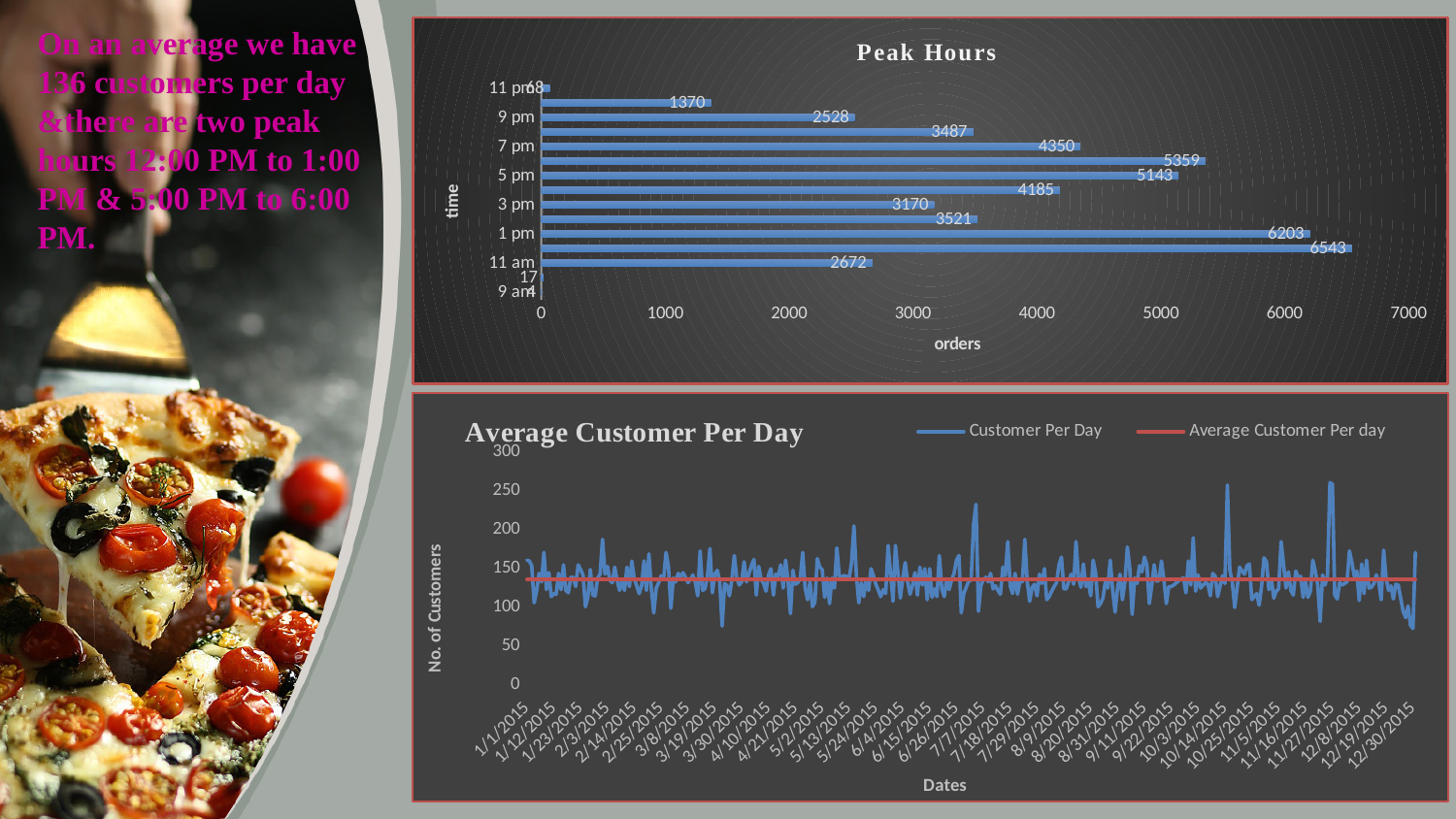

# On an average we have 136 customers per day &there are two peak hours 12:00 PM to 1:00 PM & 5:00 PM to 6:00 PM.

### Chart: Peak Hours

| Category | Total |
|---|---|
| 9 am | 4.0 |
| 10 am | 17.0 |
| 11 am | 2672.0 |
| 12 pm | 6543.0 |
| 1 pm | 6203.0 |
| 2 pm | 3521.0 |
| 3 pm | 3170.0 |
| 4 pm | 4185.0 |
| 5 pm | 5143.0 |
| 6 pm | 5359.0 |
| 7 pm | 4350.0 |
| 8 pm | 3487.0 |
| 9 pm | 2528.0 |
| 10 pm | 1370.0 |
| 11 pm | 68.0 |

### Chart: Average Customer Per Day

| Category | Customer Per Day | Average Customer Per day |
|---|---|---|
| 42005 | 161.0 | 136.0 |
| 42006 | 160.0 | 136.0 |
| 42007 | 154.0 | 136.0 |
| 42008 | 106.0 | 136.0 |
| 42009 | 121.0 | 136.0 |
| 42010 | 144.0 | 136.0 |
| 42011 | 133.0 | 136.0 |
| 42012 | 171.0 | 136.0 |
| 42013 | 123.0 | 136.0 |
| 42014 | 145.0 | 136.0 |
| 42015 | 114.0 | 136.0 |
| 42016 | 118.0 | 136.0 |
| 42017 | 117.0 | 136.0 |
| 42018 | 144.0 | 136.0 |
| 42019 | 123.0 | 136.0 |
| 42020 | 155.0 | 136.0 |
| 42021 | 122.0 | 136.0 |
| 42022 | 119.0 | 136.0 |
| 42023 | 139.0 | 136.0 |
| 42024 | 139.0 | 136.0 |
| 42025 | 127.0 | 136.0 |
| 42026 | 155.0 | 136.0 |
| 42027 | 149.0 | 136.0 |
| 42028 | 142.0 | 136.0 |
| 42029 | 101.0 | 136.0 |
| 42030 | 113.0 | 136.0 |
| 42031 | 149.0 | 136.0 |
| 42032 | 116.0 | 136.0 |
| 42033 | 115.0 | 136.0 |
| 42034 | 138.0 | 136.0 |
| 42035 | 143.0 | 136.0 |
| 42036 | 188.0 | 136.0 |
| 42037 | 143.0 | 136.0 |
| 42038 | 153.0 | 136.0 |
| 42039 | 135.0 | 136.0 |
| 42040 | 132.0 | 136.0 |
| 42041 | 152.0 | 136.0 |
| 42042 | 135.0 | 136.0 |
| 42043 | 122.0 | 136.0 |
| 42044 | 134.0 | 136.0 |
| 42045 | 122.0 | 136.0 |
| 42046 | 152.0 | 136.0 |
| 42047 | 127.0 | 136.0 |
| 42048 | 160.0 | 136.0 |
| 42049 | 137.0 | 136.0 |
| 42050 | 128.0 | 136.0 |
| 42051 | 118.0 | 136.0 |
| 42052 | 128.0 | 136.0 |
| 42053 | 160.0 | 136.0 |
| 42054 | 122.0 | 136.0 |
| 42055 | 169.0 | 136.0 |
| 42056 | 124.0 | 136.0 |
| 42057 | 93.0 | 136.0 |
| 42058 | 125.0 | 136.0 |
| 42059 | 132.0 | 136.0 |
| 42060 | 141.0 | 136.0 |
| 42061 | 136.0 | 136.0 |
| 42062 | 171.0 | 136.0 |
| 42063 | 153.0 | 136.0 |
| 42064 | 99.0 | 136.0 |
| 42065 | 138.0 | 136.0 |
| 42066 | 133.0 | 136.0 |
| 42067 | 144.0 | 136.0 |
| 42068 | 140.0 | 136.0 |
| 42069 | 145.0 | 136.0 |
| 42070 | 139.0 | 136.0 |
| 42071 | 132.0 | 136.0 |
| 42072 | 136.0 | 136.0 |
| 42073 | 142.0 | 136.0 |
| 42074 | 132.0 | 136.0 |
| 42075 | 115.0 | 136.0 |
| 42076 | 173.0 | 136.0 |
| 42077 | 122.0 | 136.0 |
| 42078 | 124.0 | 136.0 |
| 42079 | 140.0 | 136.0 |
| 42080 | 176.0 | 136.0 |
| 42081 | 119.0 | 136.0 |
| 42082 | 143.0 | 136.0 |
| 42083 | 148.0 | 136.0 |
| 42084 | 134.0 | 136.0 |
| 42085 | 76.0 | 136.0 |
| 42086 | 131.0 | 136.0 |
| 42087 | 128.0 | 136.0 |
| 42088 | 115.0 | 136.0 |
| 42089 | 136.0 | 136.0 |
| 42090 | 167.0 | 136.0 |
| 42091 | 138.0 | 136.0 |
| 42092 | 129.0 | 136.0 |
| 42093 | 133.0 | 136.0 |
| 42094 | 159.0 | 136.0 |
| 42095 | 133.0 | 136.0 |
| 42096 | 144.0 | 136.0 |
| 42097 | 154.0 | 136.0 |
| 42098 | 162.0 | 136.0 |
| 42099 | 116.0 | 136.0 |
| 42100 | 153.0 | 136.0 |
| 42101 | 136.0 | 136.0 |
| 42102 | 131.0 | 136.0 |
| 42103 | 121.0 | 136.0 |
| 42104 | 142.0 | 136.0 |
| 42105 | 150.0 | 136.0 |
| 42106 | 116.0 | 136.0 |
| 42107 | 143.0 | 136.0 |
| 42108 | 141.0 | 136.0 |
| 42109 | 155.0 | 136.0 |
| 42110 | 125.0 | 136.0 |
| 42111 | 161.0 | 136.0 |
| 42112 | 135.0 | 136.0 |
| 42113 | 92.0 | 136.0 |
| 42114 | 148.0 | 136.0 |
| 42115 | 130.0 | 136.0 |
| 42116 | 132.0 | 136.0 |
| 42117 | 137.0 | 136.0 |
| 42118 | 171.0 | 136.0 |
| 42119 | 125.0 | 136.0 |
| 42120 | 110.0 | 136.0 |
| 42121 | 133.0 | 136.0 |
| 42122 | 101.0 | 136.0 |
| 42123 | 107.0 | 136.0 |
| 42124 | 163.0 | 136.0 |
| 42125 | 152.0 | 136.0 |
| 42126 | 149.0 | 136.0 |
| 42127 | 113.0 | 136.0 |
| 42128 | 138.0 | 136.0 |
| 42129 | 105.0 | 136.0 |
| 42130 | 138.0 | 136.0 |
| 42131 | 125.0 | 136.0 |
| 42132 | 177.0 | 136.0 |
| 42133 | 140.0 | 136.0 |
| 42134 | 140.0 | 136.0 |
| 42135 | 141.0 | 136.0 |
| 42136 | 140.0 | 136.0 |
| 42137 | 137.0 | 136.0 |
| 42138 | 157.0 | 136.0 |
| 42139 | 205.0 | 136.0 |
| 42140 | 141.0 | 136.0 |
| 42141 | 106.0 | 136.0 |
| 42142 | 132.0 | 136.0 |
| 42143 | 114.0 | 136.0 |
| 42144 | 137.0 | 136.0 |
| 42145 | 122.0 | 136.0 |
| 42146 | 150.0 | 136.0 |
| 42147 | 141.0 | 136.0 |
| 42148 | 130.0 | 136.0 |
| 42149 | 122.0 | 136.0 |
| 42150 | 114.0 | 136.0 |
| 42151 | 123.0 | 136.0 |
| 42152 | 118.0 | 136.0 |
| 42153 | 180.0 | 136.0 |
| 42154 | 144.0 | 136.0 |
| 42155 | 108.0 | 136.0 |
| 42156 | 180.0 | 136.0 |
| 42157 | 146.0 | 136.0 |
| 42158 | 112.0 | 136.0 |
| 42159 | 137.0 | 136.0 |
| 42160 | 158.0 | 136.0 |
| 42161 | 133.0 | 136.0 |
| 42162 | 117.0 | 136.0 |
| 42163 | 129.0 | 136.0 |
| 42164 | 145.0 | 136.0 |
| 42165 | 116.0 | 136.0 |
| 42166 | 152.0 | 136.0 |
| 42167 | 129.0 | 136.0 |
| 42168 | 150.0 | 136.0 |
| 42169 | 110.0 | 136.0 |
| 42170 | 150.0 | 136.0 |
| 42171 | 113.0 | 136.0 |
| 42172 | 124.0 | 136.0 |
| 42173 | 114.0 | 136.0 |
| 42174 | 167.0 | 136.0 |
| 42175 | 124.0 | 136.0 |
| 42176 | 114.0 | 136.0 |
| 42177 | 137.0 | 136.0 |
| 42178 | 123.0 | 136.0 |
| 42179 | 136.0 | 136.0 |
| 42180 | 144.0 | 136.0 |
| 42181 | 161.0 | 136.0 |
| 42182 | 167.0 | 136.0 |
| 42183 | 93.0 | 136.0 |
| 42184 | 118.0 | 136.0 |
| 42185 | 126.0 | 136.0 |
| 42186 | 134.0 | 136.0 |
| 42187 | 135.0 | 136.0 |
| 42188 | 207.0 | 136.0 |
| 42189 | 233.0 | 136.0 |
| 42190 | 95.0 | 136.0 |
| 42191 | 128.0 | 136.0 |
| 42192 | 136.0 | 136.0 |
| 42193 | 139.0 | 136.0 |
| 42194 | 133.0 | 136.0 |
| 42195 | 144.0 | 136.0 |
| 42196 | 124.0 | 136.0 |
| 42197 | 128.0 | 136.0 |
| 42198 | 122.0 | 136.0 |
| 42199 | 117.0 | 136.0 |
| 42200 | 152.0 | 136.0 |
| 42201 | 141.0 | 136.0 |
| 42202 | 185.0 | 136.0 |
| 42203 | 128.0 | 136.0 |
| 42204 | 118.0 | 136.0 |
| 42205 | 144.0 | 136.0 |
| 42206 | 117.0 | 136.0 |
| 42207 | 133.0 | 136.0 |
| 42208 | 133.0 | 136.0 |
| 42209 | 188.0 | 136.0 |
| 42210 | 134.0 | 136.0 |
| 42211 | 108.0 | 136.0 |
| 42212 | 126.0 | 136.0 |
| 42213 | 130.0 | 136.0 |
| 42214 | 115.0 | 136.0 |
| 42215 | 143.0 | 136.0 |
| 42216 | 131.0 | 136.0 |
| 42217 | 150.0 | 136.0 |
| 42218 | 110.0 | 136.0 |
| 42219 | 114.0 | 136.0 |
| 42220 | 121.0 | 136.0 |
| 42221 | 127.0 | 136.0 |
| 42222 | 132.0 | 136.0 |
| 42223 | 155.0 | 136.0 |
| 42224 | 165.0 | 136.0 |
| 42225 | 124.0 | 136.0 |
| 42226 | 124.0 | 136.0 |
| 42227 | 134.0 | 136.0 |
| 42228 | 143.0 | 136.0 |
| 42229 | 130.0 | 136.0 |
| 42230 | 185.0 | 136.0 |
| 42231 | 139.0 | 136.0 |
| 42232 | 126.0 | 136.0 |
| 42233 | 156.0 | 136.0 |
| 42234 | 127.0 | 136.0 |
| 42235 | 133.0 | 136.0 |
| 42236 | 115.0 | 136.0 |
| 42237 | 161.0 | 136.0 |
| 42238 | 145.0 | 136.0 |
| 42239 | 101.0 | 136.0 |
| 42240 | 105.0 | 136.0 |
| 42241 | 112.0 | 136.0 |
| 42242 | 133.0 | 136.0 |
| 42243 | 125.0 | 136.0 |
| 42244 | 161.0 | 136.0 |
| 42245 | 122.0 | 136.0 |
| 42246 | 94.0 | 136.0 |
| 42247 | 125.0 | 136.0 |
| 42248 | 143.0 | 136.0 |
| 42249 | 110.0 | 136.0 |
| 42250 | 133.0 | 136.0 |
| 42251 | 178.0 | 136.0 |
| 42252 | 151.0 | 136.0 |
| 42253 | 91.0 | 136.0 |
| 42254 | 138.0 | 136.0 |
| 42255 | 131.0 | 136.0 |
| 42256 | 154.0 | 136.0 |
| 42257 | 146.0 | 136.0 |
| 42258 | 165.0 | 136.0 |
| 42259 | 155.0 | 136.0 |
| 42260 | 105.0 | 136.0 |
| 42261 | 128.0 | 136.0 |
| 42262 | 155.0 | 136.0 |
| 42263 | 134.0 | 136.0 |
| 42264 | 135.0 | 136.0 |
| 42265 | 160.0 | 136.0 |
| 42266 | 136.0 | 136.0 |
| 42267 | 105.0 | 136.0 |
| 42268 | 127.0 | 136.0 |
| 42269 | 127.0 | 136.0 |
| 42270 | 129.0 | 136.0 |
| 42273 | 137.0 | 136.0 |
| 42274 | 138.0 | 136.0 |
| 42275 | 119.0 | 136.0 |
| 42276 | 160.0 | 136.0 |
| 42277 | 129.0 | 136.0 |
| 42278 | 190.0 | 136.0 |
| 42279 | 121.0 | 136.0 |
| 42280 | 142.0 | 136.0 |
| 42281 | 125.0 | 136.0 |
| 42283 | 132.0 | 136.0 |
| 42284 | 130.0 | 136.0 |
| 42285 | 115.0 | 136.0 |
| 42286 | 144.0 | 136.0 |
| 42287 | 140.0 | 136.0 |
| 42288 | 114.0 | 136.0 |
| 42290 | 141.0 | 136.0 |
| 42291 | 131.0 | 136.0 |
| 42292 | 258.0 | 136.0 |
| 42293 | 148.0 | 136.0 |
| 42294 | 133.0 | 136.0 |
| 42295 | 100.0 | 136.0 |
| 42297 | 152.0 | 136.0 |
| 42298 | 147.0 | 136.0 |
| 42299 | 143.0 | 136.0 |
| 42300 | 154.0 | 136.0 |
| 42301 | 156.0 | 136.0 |
| 42302 | 110.0 | 136.0 |
| 42304 | 118.0 | 136.0 |
| 42305 | 103.0 | 136.0 |
| 42306 | 127.0 | 136.0 |
| 42307 | 164.0 | 136.0 |
| 42308 | 159.0 | 136.0 |
| 42309 | 123.0 | 136.0 |
| 42310 | 137.0 | 136.0 |
| 42311 | 112.0 | 136.0 |
| 42312 | 121.0 | 136.0 |
| 42313 | 124.0 | 136.0 |
| 42314 | 185.0 | 136.0 |
| 42315 | 156.0 | 136.0 |
| 42316 | 125.0 | 136.0 |
| 42317 | 146.0 | 136.0 |
| 42318 | 122.0 | 136.0 |
| 42319 | 116.0 | 136.0 |
| 42320 | 147.0 | 136.0 |
| 42321 | 139.0 | 136.0 |
| 42322 | 140.0 | 136.0 |
| 42323 | 113.0 | 136.0 |
| 42324 | 135.0 | 136.0 |
| 42325 | 113.0 | 136.0 |
| 42326 | 121.0 | 136.0 |
| 42327 | 161.0 | 136.0 |
| 42328 | 147.0 | 136.0 |
| 42329 | 129.0 | 136.0 |
| 42330 | 82.0 | 136.0 |
| 42331 | 142.0 | 136.0 |
| 42332 | 129.0 | 136.0 |
| 42333 | 141.0 | 136.0 |
| 42334 | 261.0 | 136.0 |
| 42335 | 259.0 | 136.0 |
| 42336 | 116.0 | 136.0 |
| 42337 | 111.0 | 136.0 |
| 42338 | 132.0 | 136.0 |
| 42339 | 129.0 | 136.0 |
| 42340 | 131.0 | 136.0 |
| 42341 | 133.0 | 136.0 |
| 42342 | 173.0 | 136.0 |
| 42343 | 158.0 | 136.0 |
| 42344 | 140.0 | 136.0 |
| 42345 | 147.0 | 136.0 |
| 42346 | 109.0 | 136.0 |
| 42347 | 156.0 | 136.0 |
| 42348 | 118.0 | 136.0 |
| 42349 | 161.0 | 136.0 |
| 42350 | 125.0 | 136.0 |
| 42351 | 126.0 | 136.0 |
| 42352 | 131.0 | 136.0 |
| 42353 | 142.0 | 136.0 |
| 42354 | 133.0 | 136.0 |
| 42355 | 110.0 | 136.0 |
| 42356 | 174.0 | 136.0 |
| 42357 | 138.0 | 136.0 |
| 42358 | 122.0 | 136.0 |
| 42359 | 128.0 | 136.0 |
| 42360 | 111.0 | 136.0 |
| 42361 | 130.0 | 136.0 |
| 42362 | 129.0 | 136.0 |
| 42364 | 95.0 | 136.0 |
| 42365 | 87.0 | 136.0 |
| 42366 | 102.0 | 136.0 |
| 42367 | 77.0 | 136.0 |
| 42368 | 73.0 | 136.0 |
| 42369 | 171.0 | 136.0 |